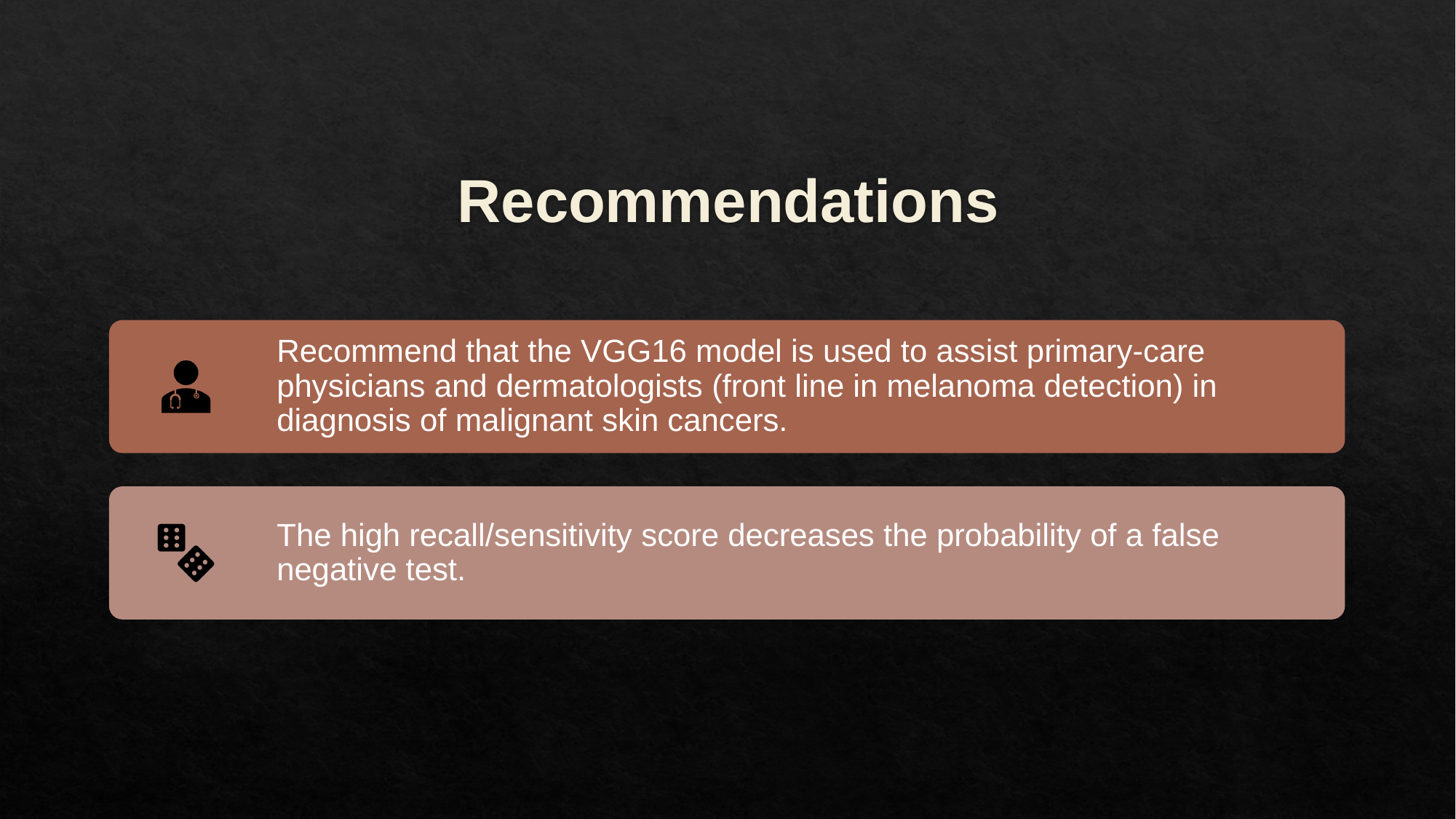

# Recommendations
Recommend that the VGG16 model is used to assist primary-care physicians and dermatologists (front line in melanoma detection) in diagnosis of malignant skin cancers.
The high recall/sensitivity score decreases the probability of a false negative test.